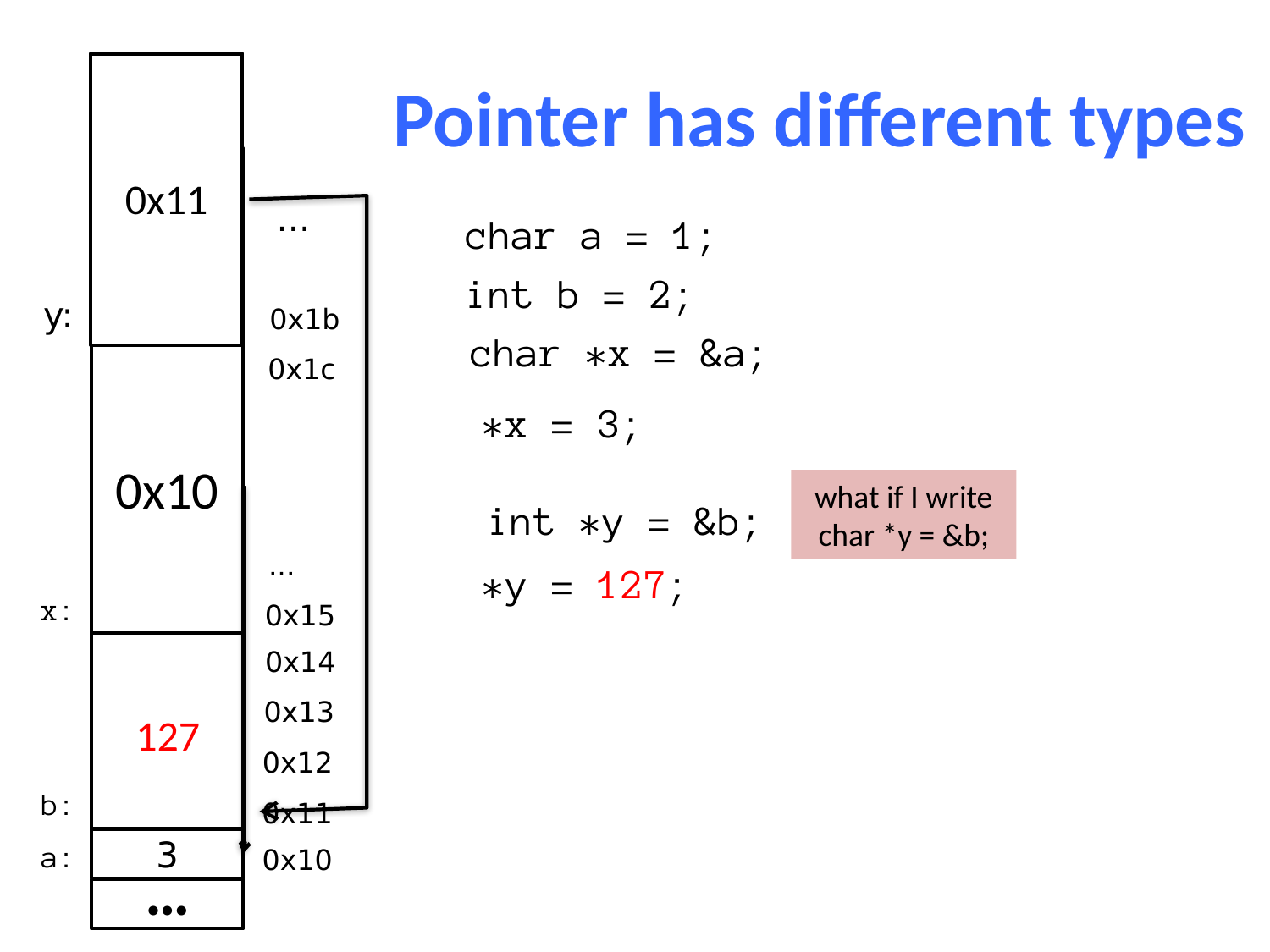

# Pointer has different types

y:

0x11

...

0x1b
0x1c

...
0x15
0x14
0x13
0x12
0x11
0x10
…
char a = 1;

int b = 2;

char *x = &a;
0x10
*x = 3;
what if I write
char *y = &b;
int *y = &b;
*y = 127;
x:
2
127
b:
3
a:
…